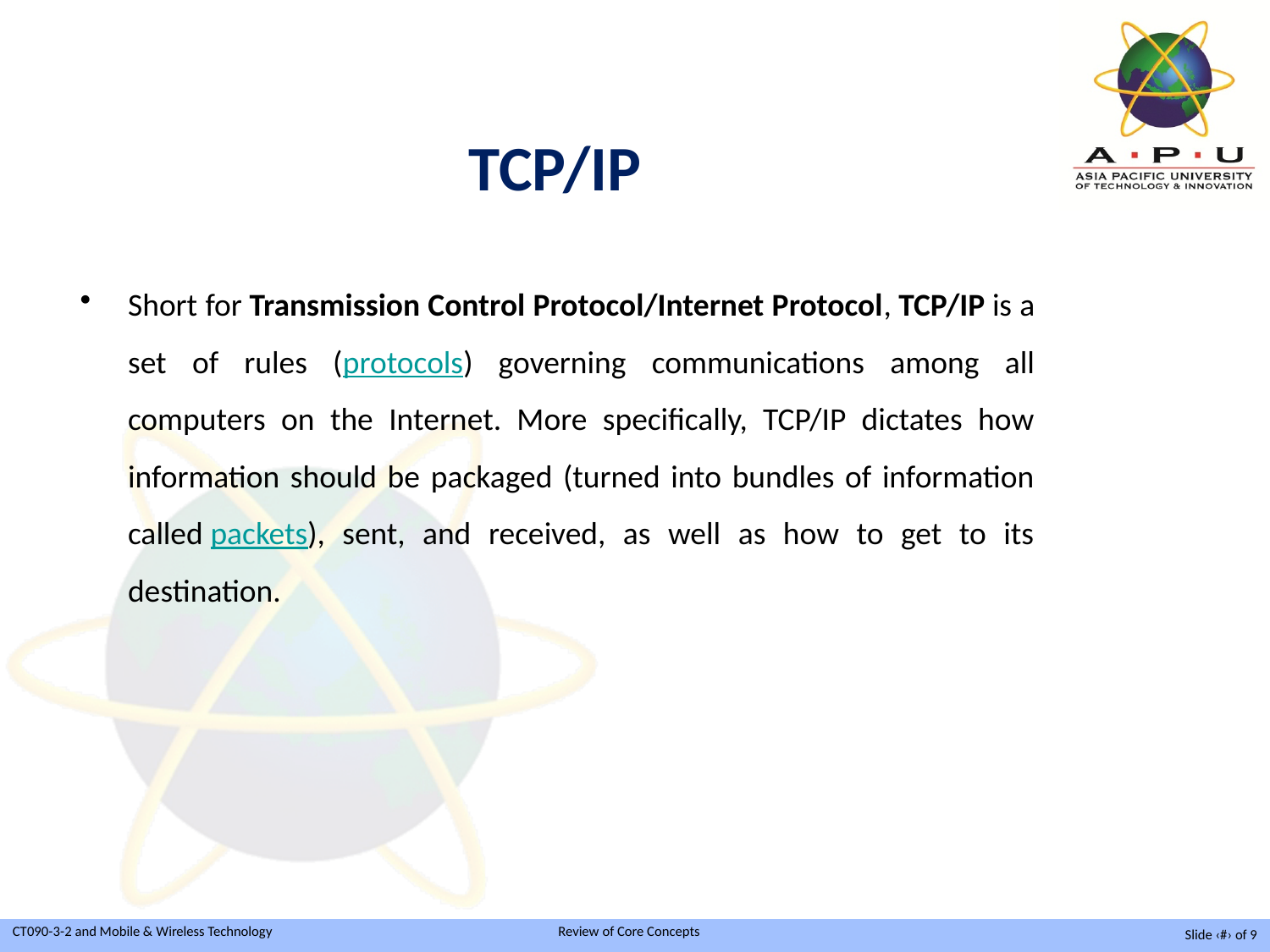

# TCP/IP
Short for Transmission Control Protocol/Internet Protocol, TCP/IP is a set of rules (protocols) governing communications among all computers on the Internet. More specifically, TCP/IP dictates how information should be packaged (turned into bundles of information called packets), sent, and received, as well as how to get to its destination.
Slide ‹#› of 9